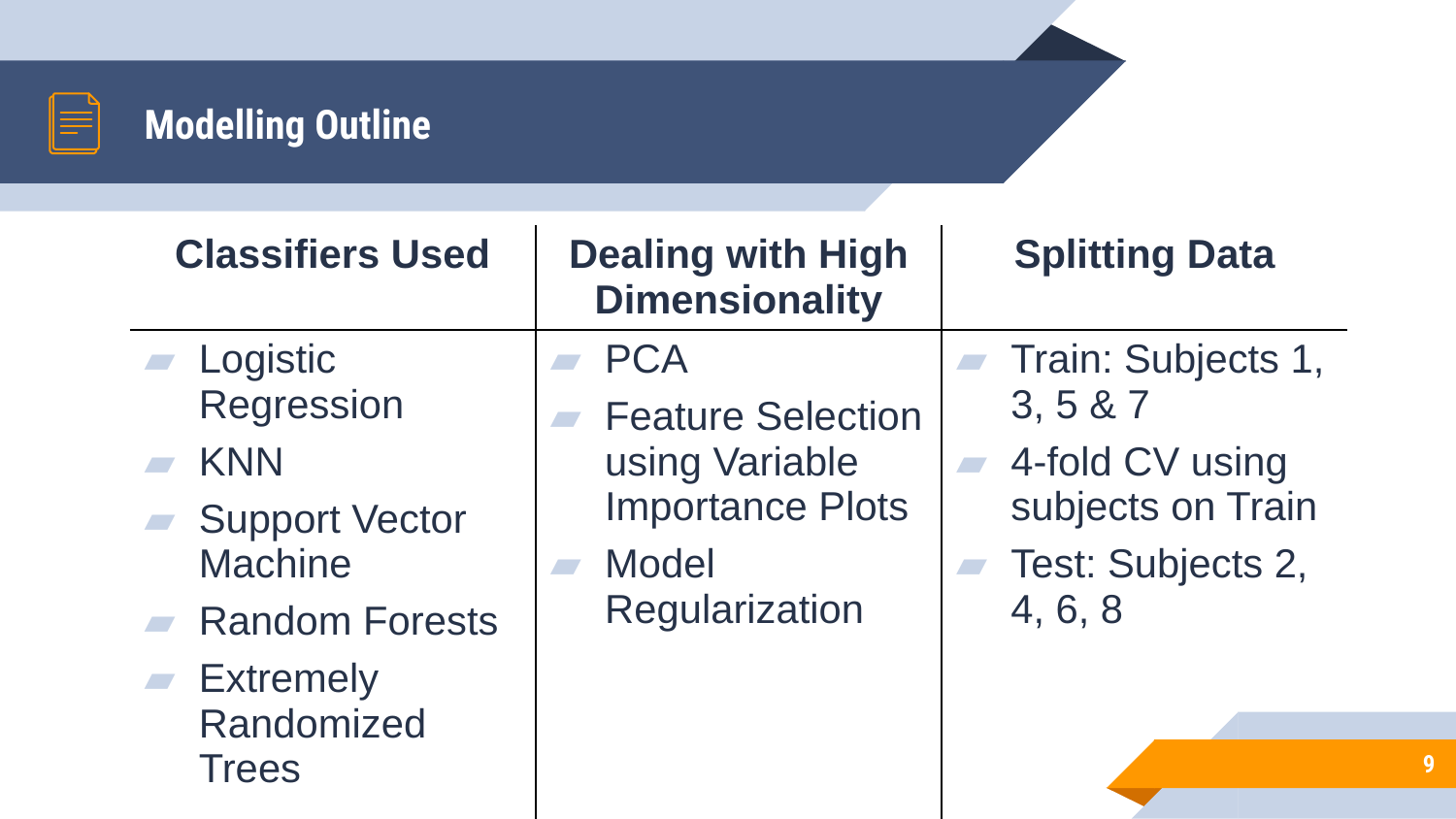

# Modelling Outline

| Classifiers Used | Dealing with High Dimensionality | Splitting Data |
| --- | --- | --- |
| Logistic Regression KNN Support Vector Machine Random Forests Extremely Randomized Trees | PCA Feature Selection using Variable Importance Plots Model Regularization | Train: Subjects 1, 3, 5 & 7 4-fold CV using subjects on Train Test: Subjects 2, 4, 6, 8 |
9